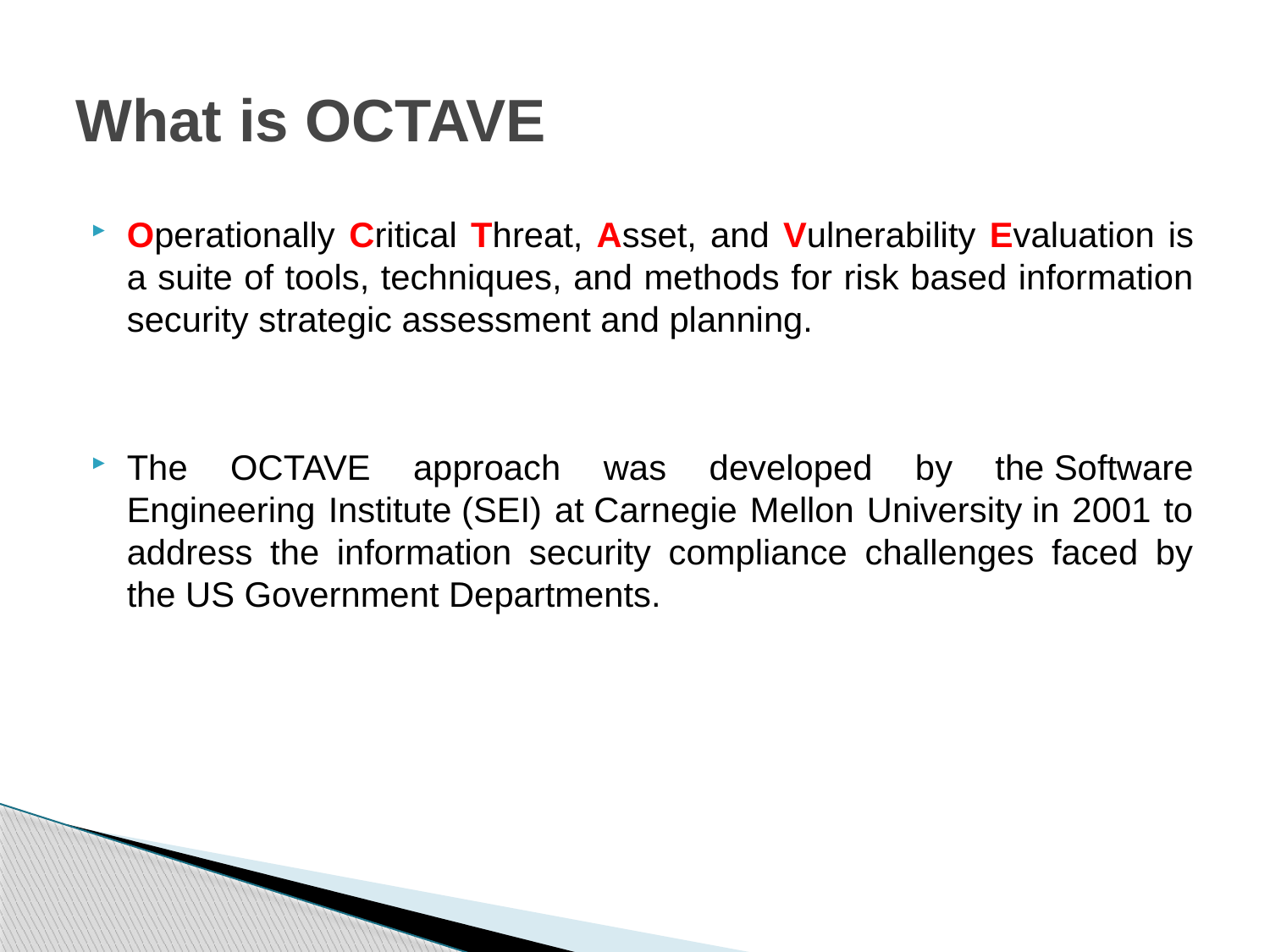

# What is OCTAVE
Operationally Critical Threat, Asset, and Vulnerability Evaluation is a suite of tools, techniques, and methods for risk based information security strategic assessment and planning.

The OCTAVE approach was developed by the Software Engineering Institute (SEI) at Carnegie Mellon University in 2001 to address the information security compliance challenges faced by the US Government Departments.